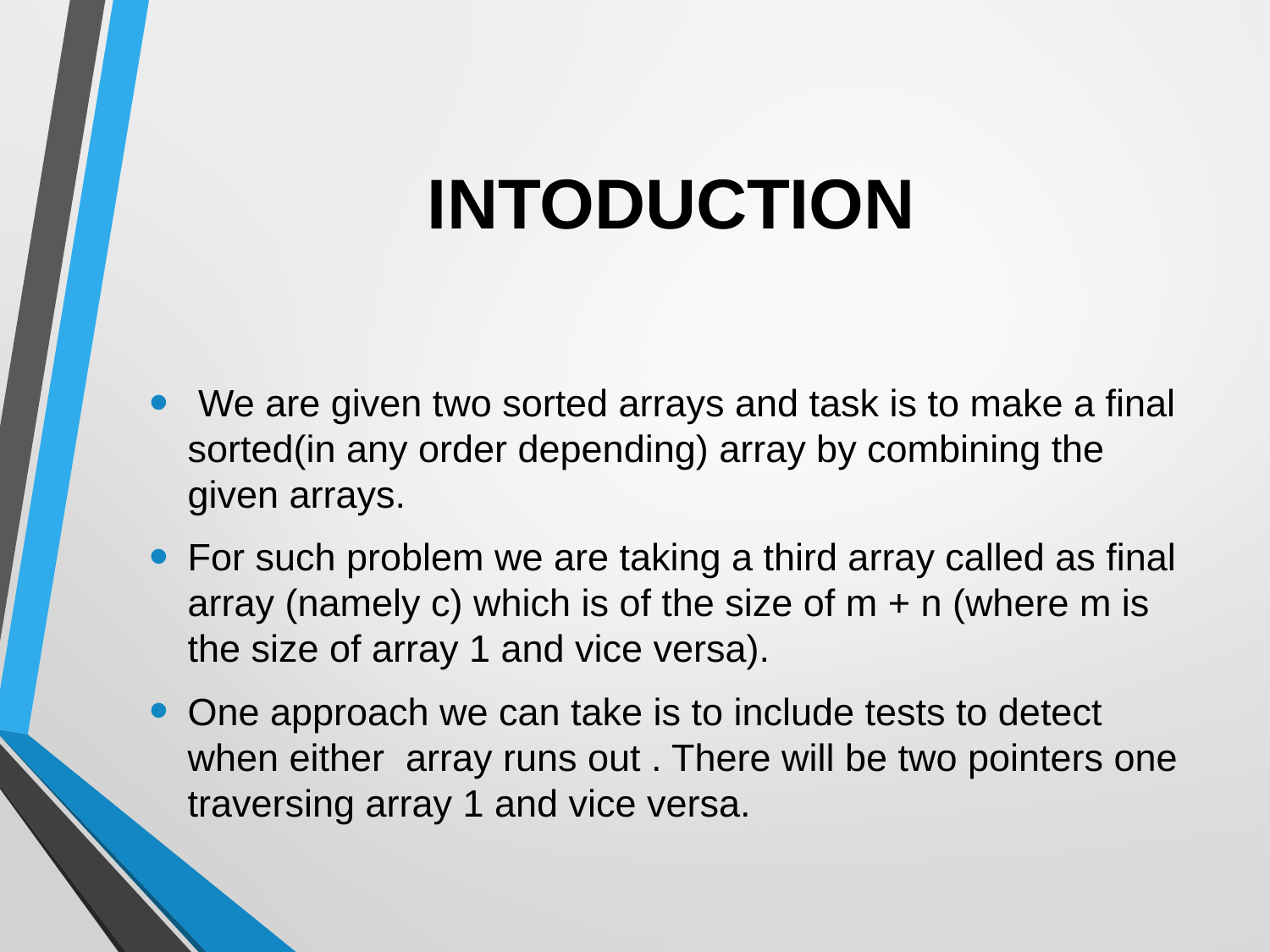

# INTODUCTION
 We are given two sorted arrays and task is to make a final sorted(in any order depending) array by combining the given arrays.
For such problem we are taking a third array called as final array (namely c) which is of the size of m + n (where m is the size of array 1 and vice versa).
One approach we can take is to include tests to detect when either  array runs out . There will be two pointers one traversing array 1 and vice versa.